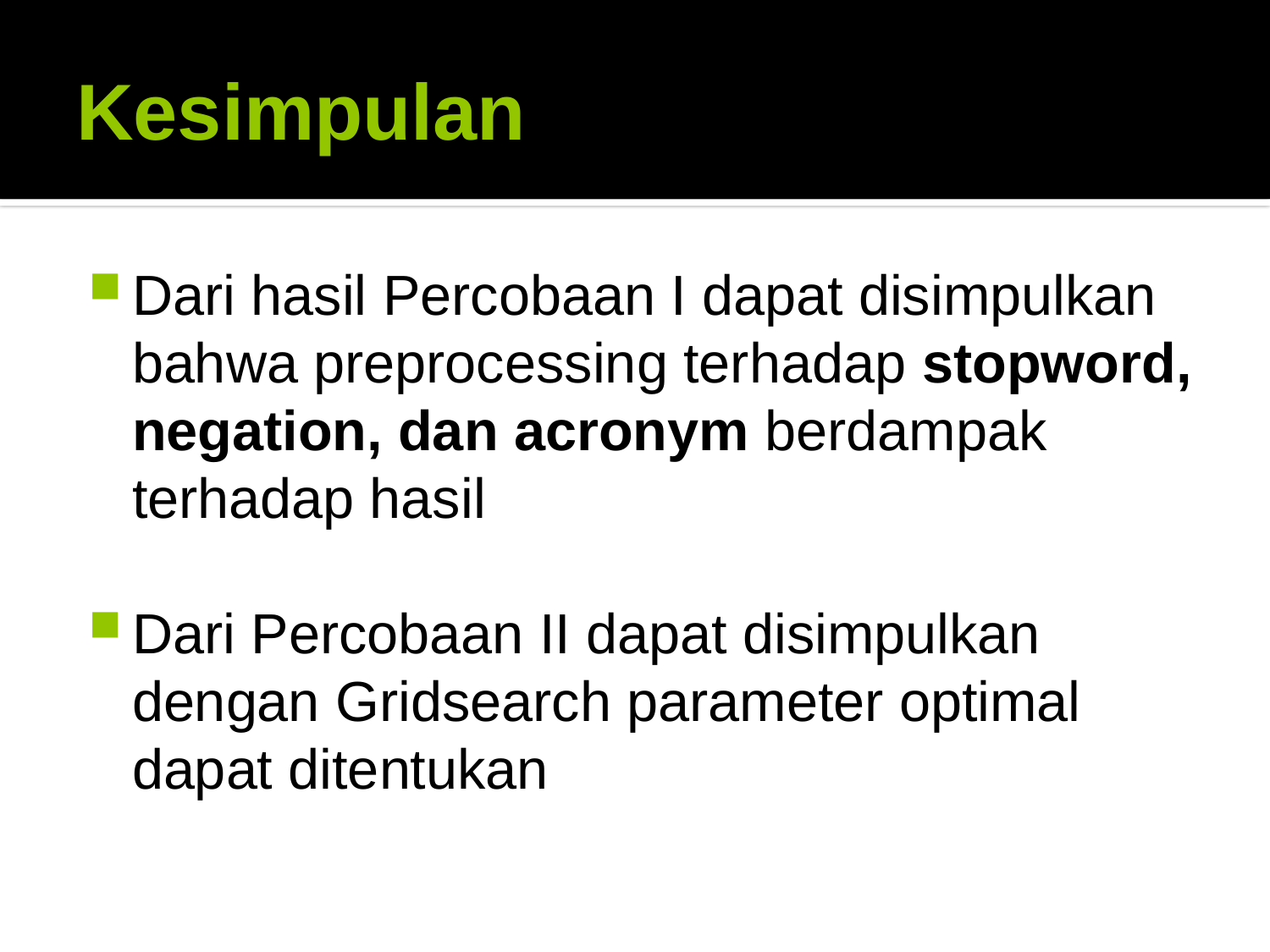

# Kesimpulan
Dari hasil Percobaan I dapat disimpulkan bahwa preprocessing terhadap stopword, negation, dan acronym berdampak terhadap hasil

Dari Percobaan II dapat disimpulkan dengan Gridsearch parameter optimal dapat ditentukan